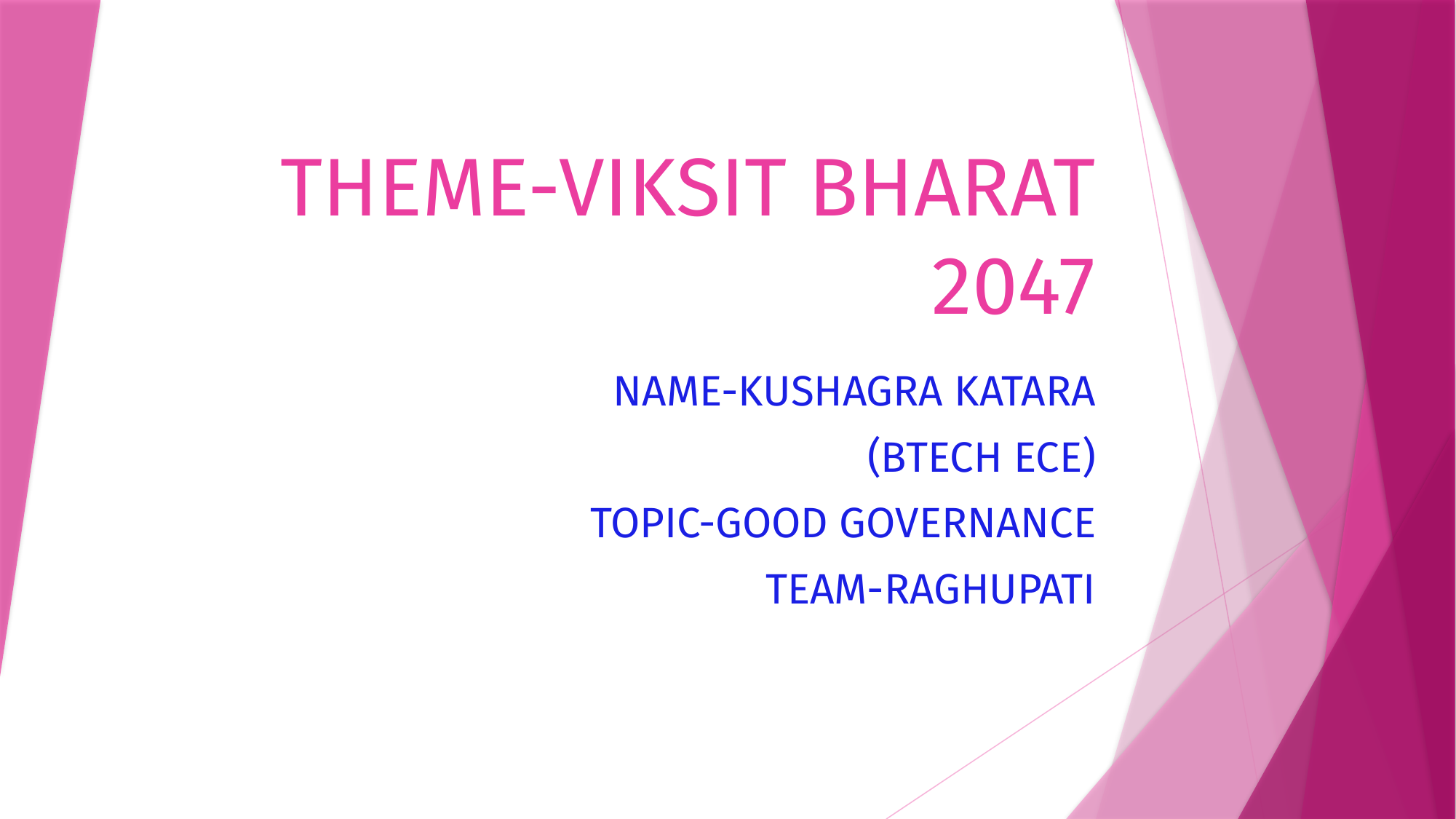

# THEME-VIKSIT BHARAT 2047
NAME-KUSHAGRA KATARA
(BTECH ECE)
TOPIC-GOOD GOVERNANCE
TEAM-RAGHUPATI